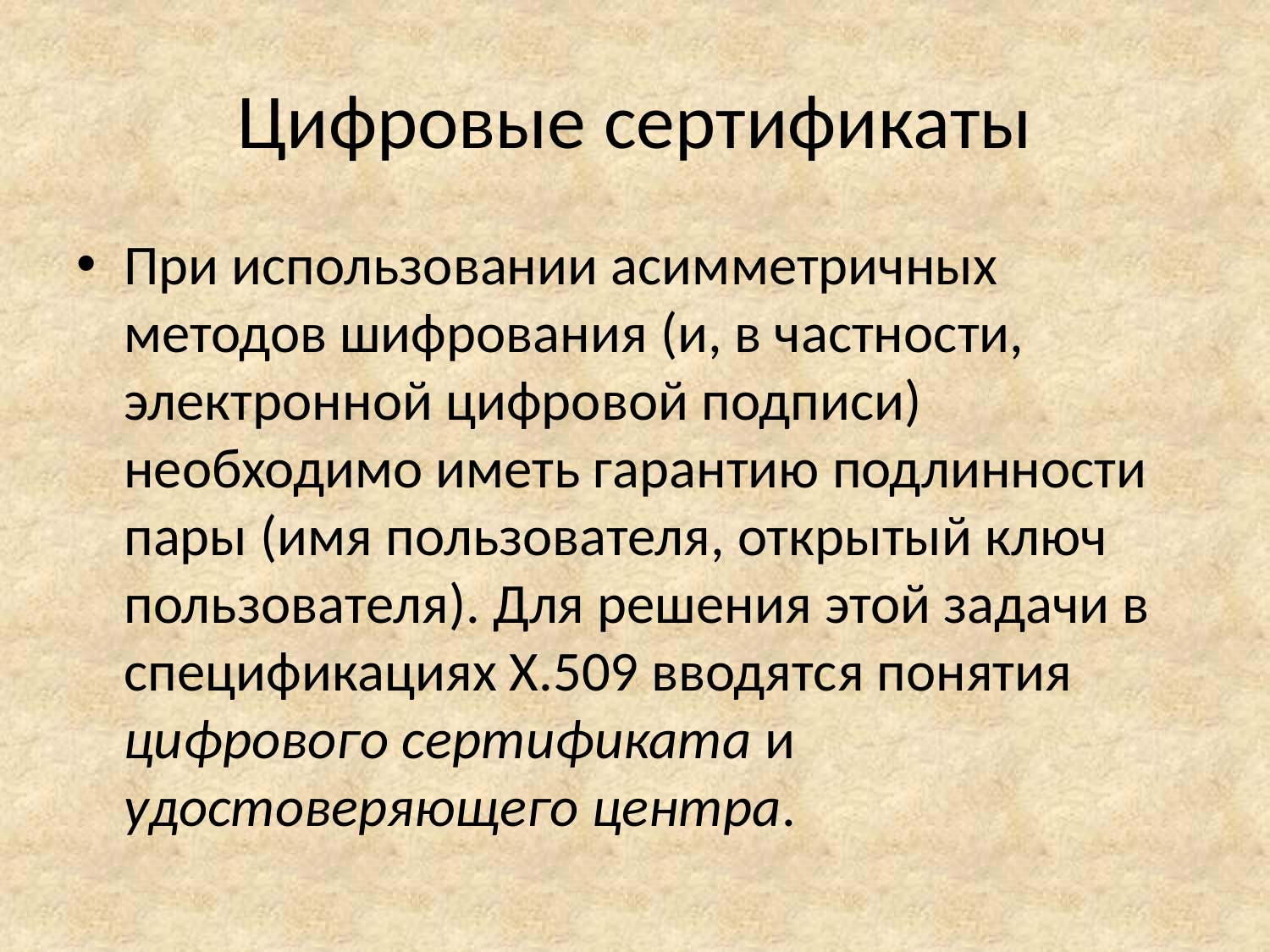

# Цифровые сертификаты
При использовании асимметричных методов шифрования (и, в частности, электронной цифровой подписи) необходимо иметь гарантию подлинности пары (имя пользователя, открытый ключ пользователя). Для решения этой задачи в спецификациях X.509 вводятся понятия цифрового сертификата и удостоверяющего центра.